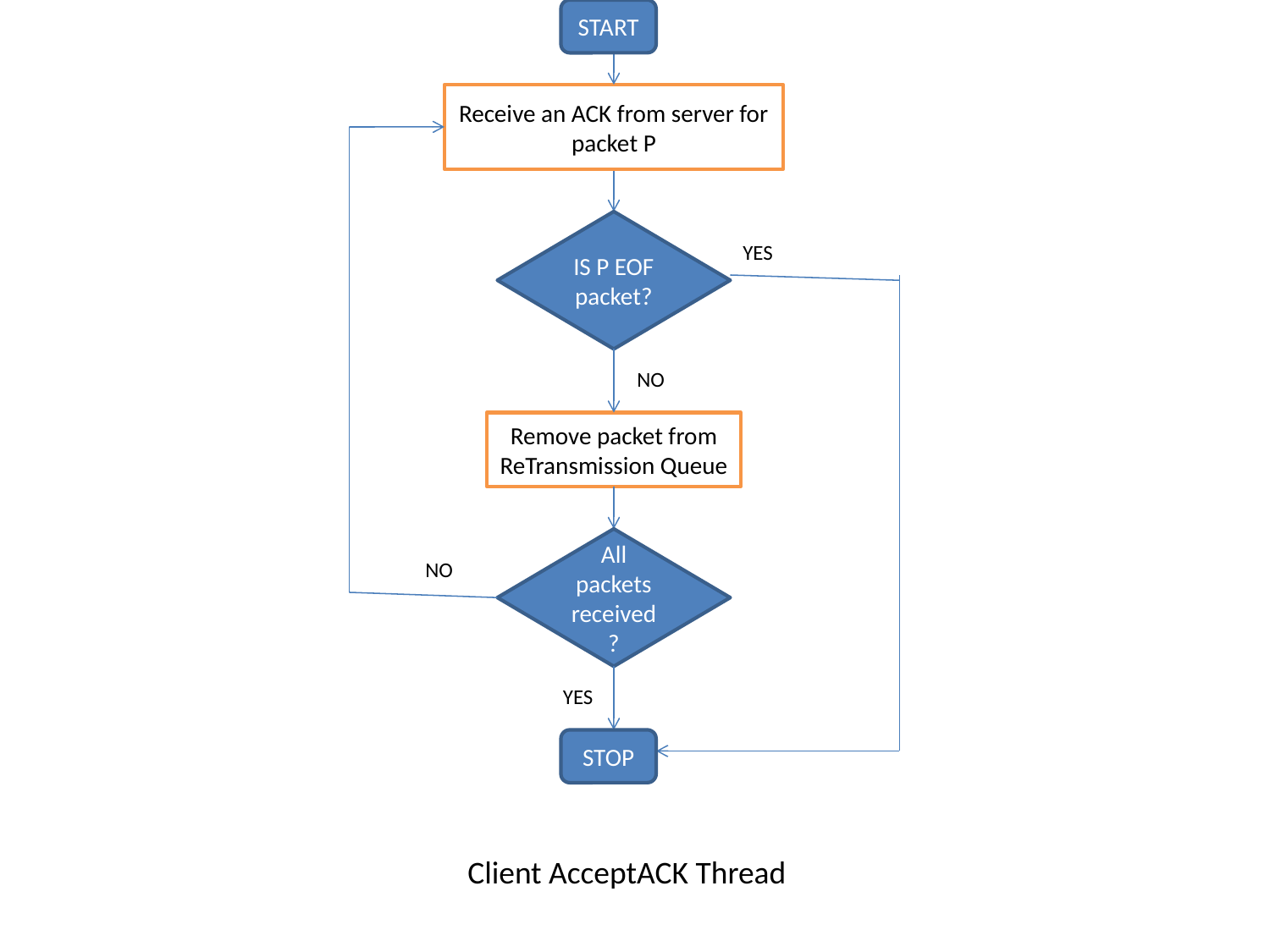

START
Receive an ACK from server for packet P
IS P EOF packet?
YES
NO
Remove packet from ReTransmission Queue
All packets received?
NO
YES
STOP
Client AcceptACK Thread